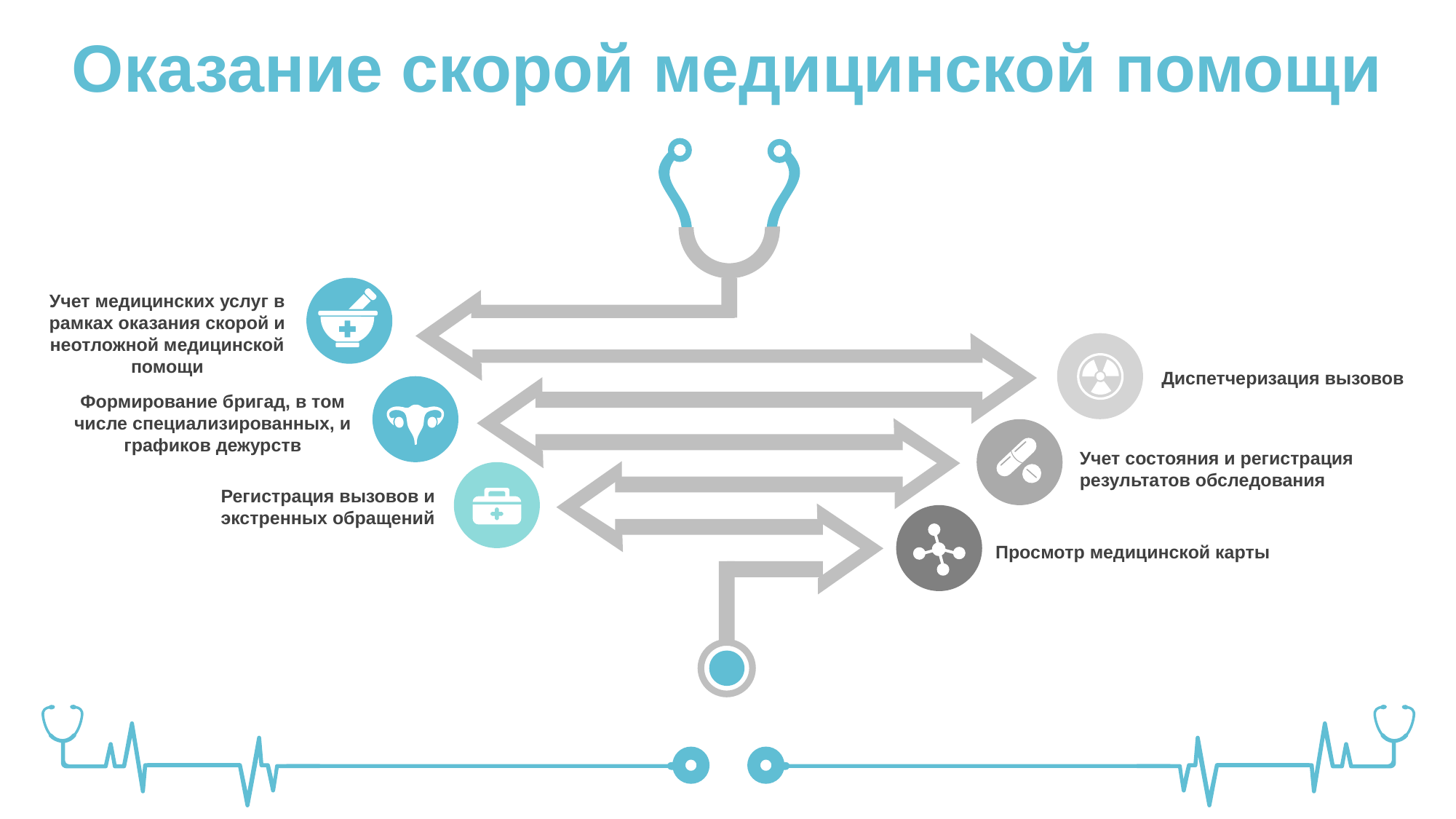

Оказание скорой медицинской помощи

Учет медицинских услуг в рамках оказания скорой и неотложной медицинской помощи

Диспетчеризация вызовов

Формирование бригад, в том числе специализированных, и графиков дежурств

Учет состояния и регистрация результатов обследования

Регистрация вызовов и экстренных обращений

Просмотр медицинской карты